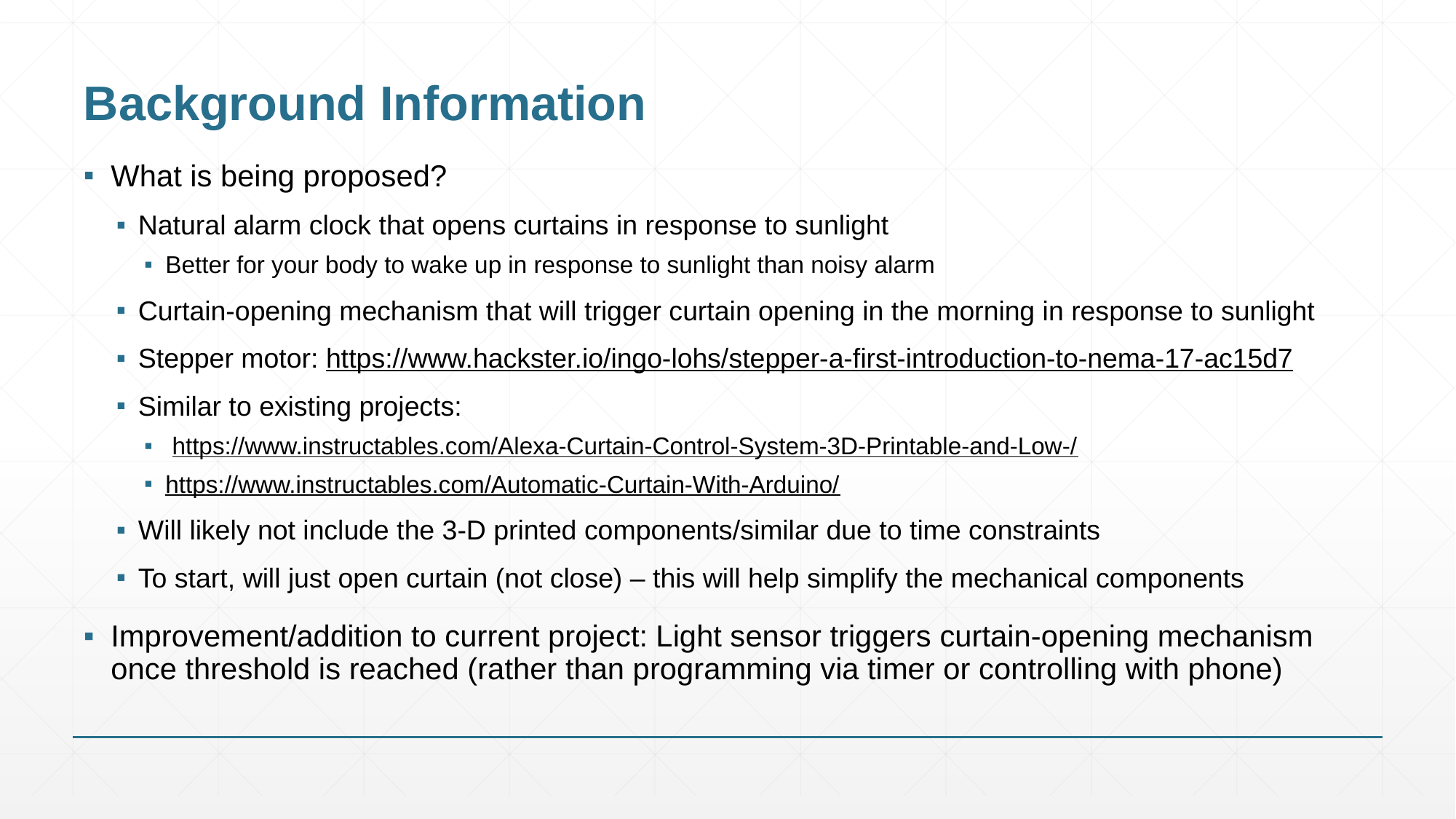

# Background Information
What is being proposed?
Natural alarm clock that opens curtains in response to sunlight
Better for your body to wake up in response to sunlight than noisy alarm
Curtain-opening mechanism that will trigger curtain opening in the morning in response to sunlight
Stepper motor: https://www.hackster.io/ingo-lohs/stepper-a-first-introduction-to-nema-17-ac15d7
Similar to existing projects:
 https://www.instructables.com/Alexa-Curtain-Control-System-3D-Printable-and-Low-/
https://www.instructables.com/Automatic-Curtain-With-Arduino/
Will likely not include the 3-D printed components/similar due to time constraints
To start, will just open curtain (not close) – this will help simplify the mechanical components
Improvement/addition to current project: Light sensor triggers curtain-opening mechanism once threshold is reached (rather than programming via timer or controlling with phone)